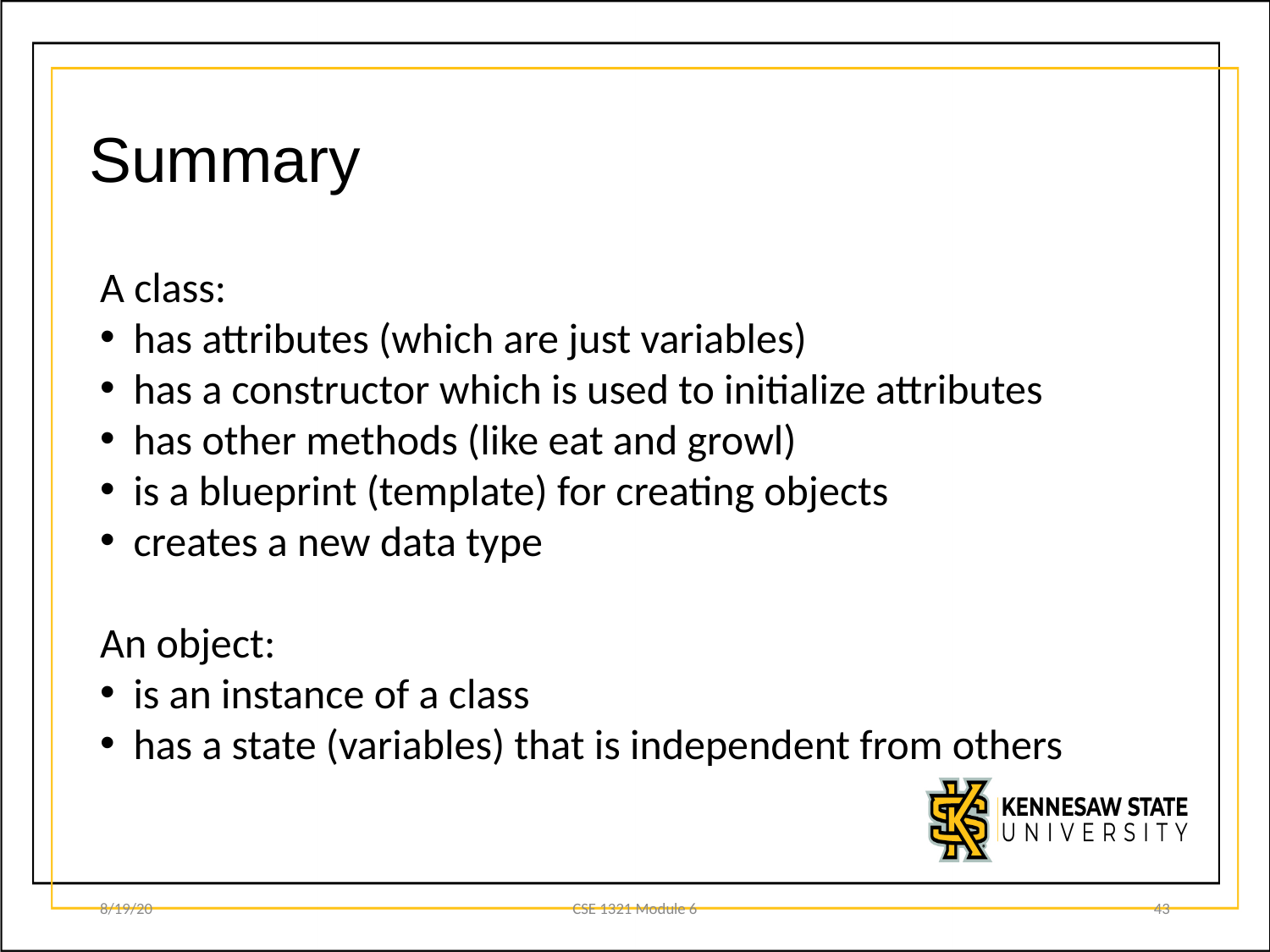

# Summary
A class:
 has attributes (which are just variables)
 has a constructor which is used to initialize attributes
 has other methods (like eat and growl)
 is a blueprint (template) for creating objects
 creates a new data type

An object:
 is an instance of a class
 has a state (variables) that is independent from others

8/19/20
CSE 1321 Module 6
43